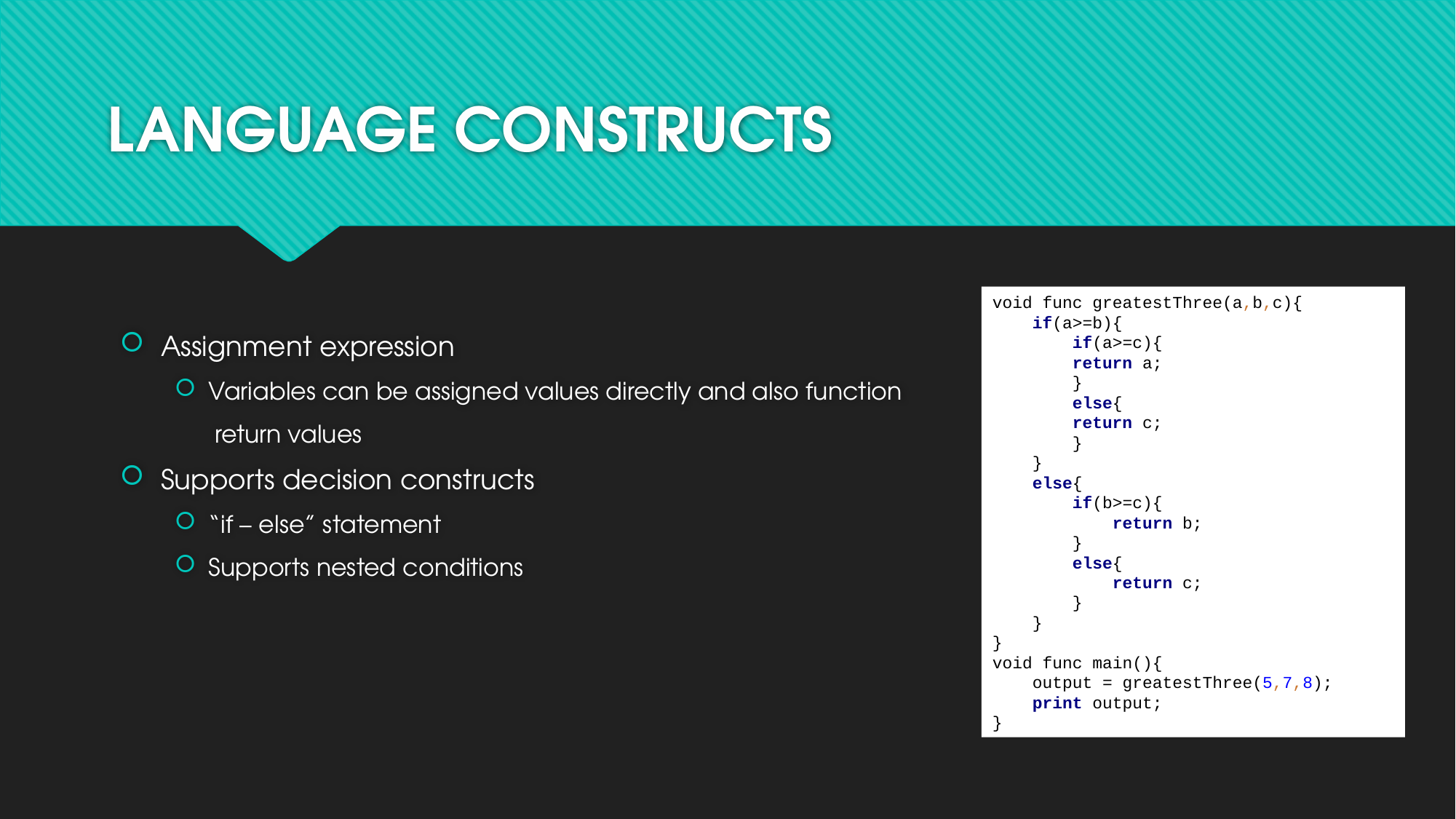

# LANGUAGE CONSTRUCTS
Assignment expression
Variables can be assigned values directly and also function
      return values
Supports decision constructs
“if – else” statement
Supports nested conditions

void func greatestThree(a,b,c){
    if(a>=b){
        if(a>=c){
        return a;
        }
        else{
        return c;
        }
    }
    else{
        if(b>=c){
            return b;
        }
        else{
            return c;
        }
    }
}
void func main(){
    output = greatestThree(5,7,8);
    print output;
}